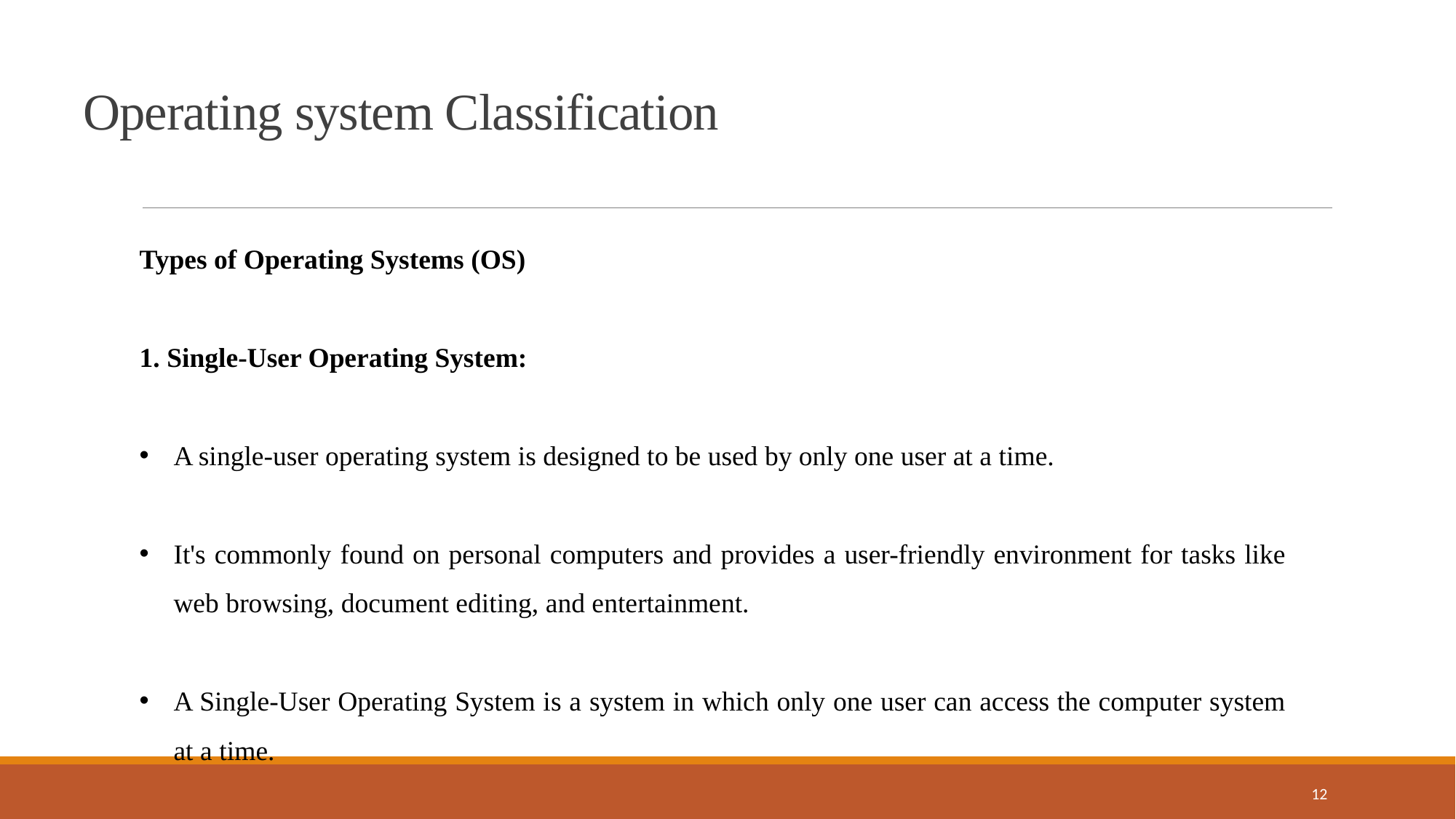

Operating system Classification
Types of Operating Systems (OS)

1. Single-User Operating System:

A single-user operating system is designed to be used by only one user at a time.

It's commonly found on personal computers and provides a user-friendly environment for tasks like web browsing, document editing, and entertainment.

A Single-User Operating System is a system in which only one user can access the computer system at a time.

12